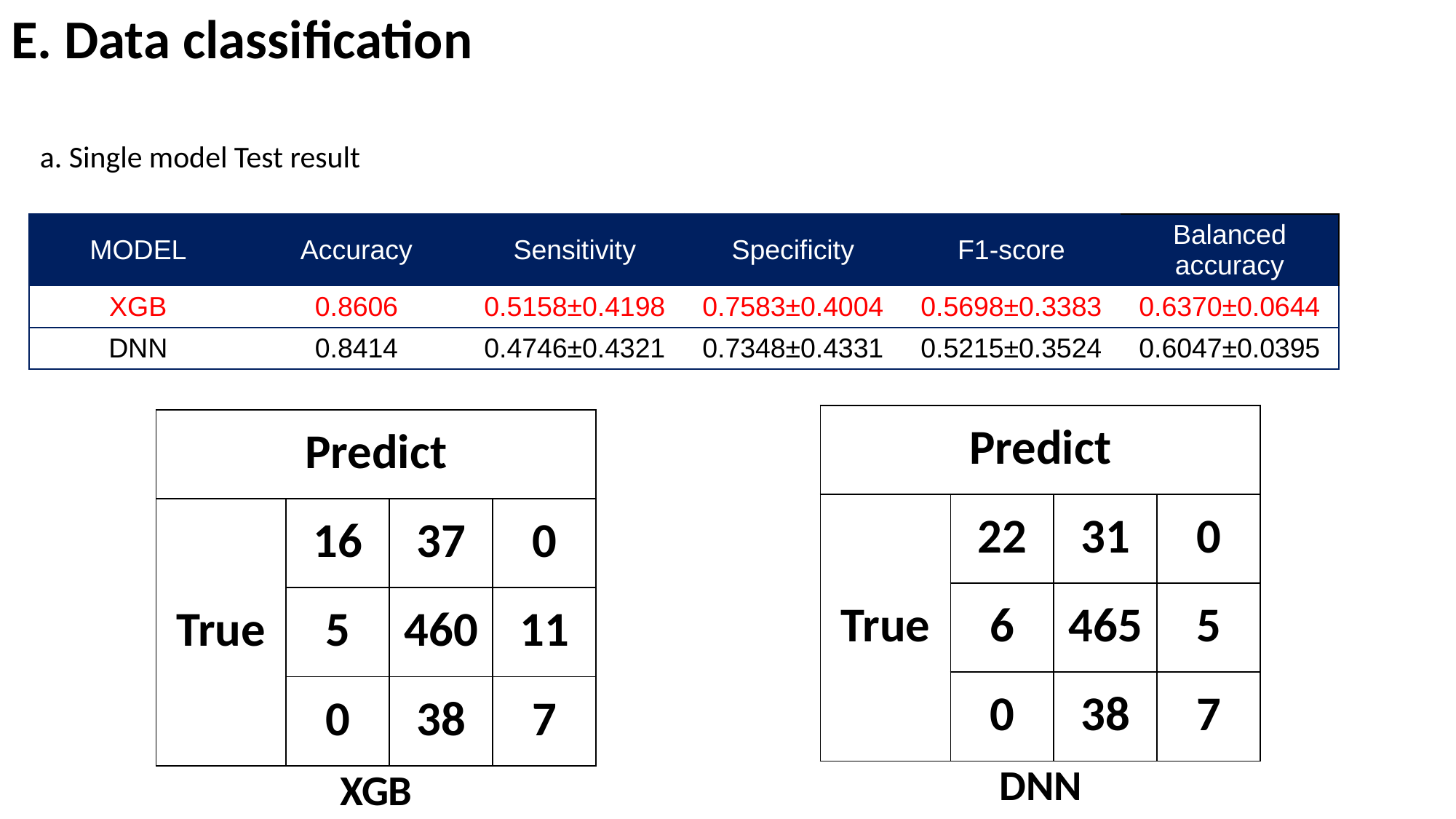

E. Data classification
# a. Single model Test result
| MODEL | Accuracy | Sensitivity | Specificity | F1-score | Balanced accuracy |
| --- | --- | --- | --- | --- | --- |
| XGB | 0.8606 | 0.5158±0.4198 | 0.7583±0.4004 | 0.5698±0.3383 | 0.6370±0.0644 |
| DNN | 0.8414 | 0.4746±0.4321 | 0.7348±0.4331 | 0.5215±0.3524 | 0.6047±0.0395 |
| Predict |  |  |  |
| --- | --- | --- | --- |
| True | 22 | 31 | 0 |
|  | 6 | 465 | 5 |
|  | 0 | 38 | 7 |
| Predict |  |  |  |
| --- | --- | --- | --- |
| True | 16 | 37 | 0 |
|  | 5 | 460 | 11 |
|  | 0 | 38 | 7 |
DNN
XGB